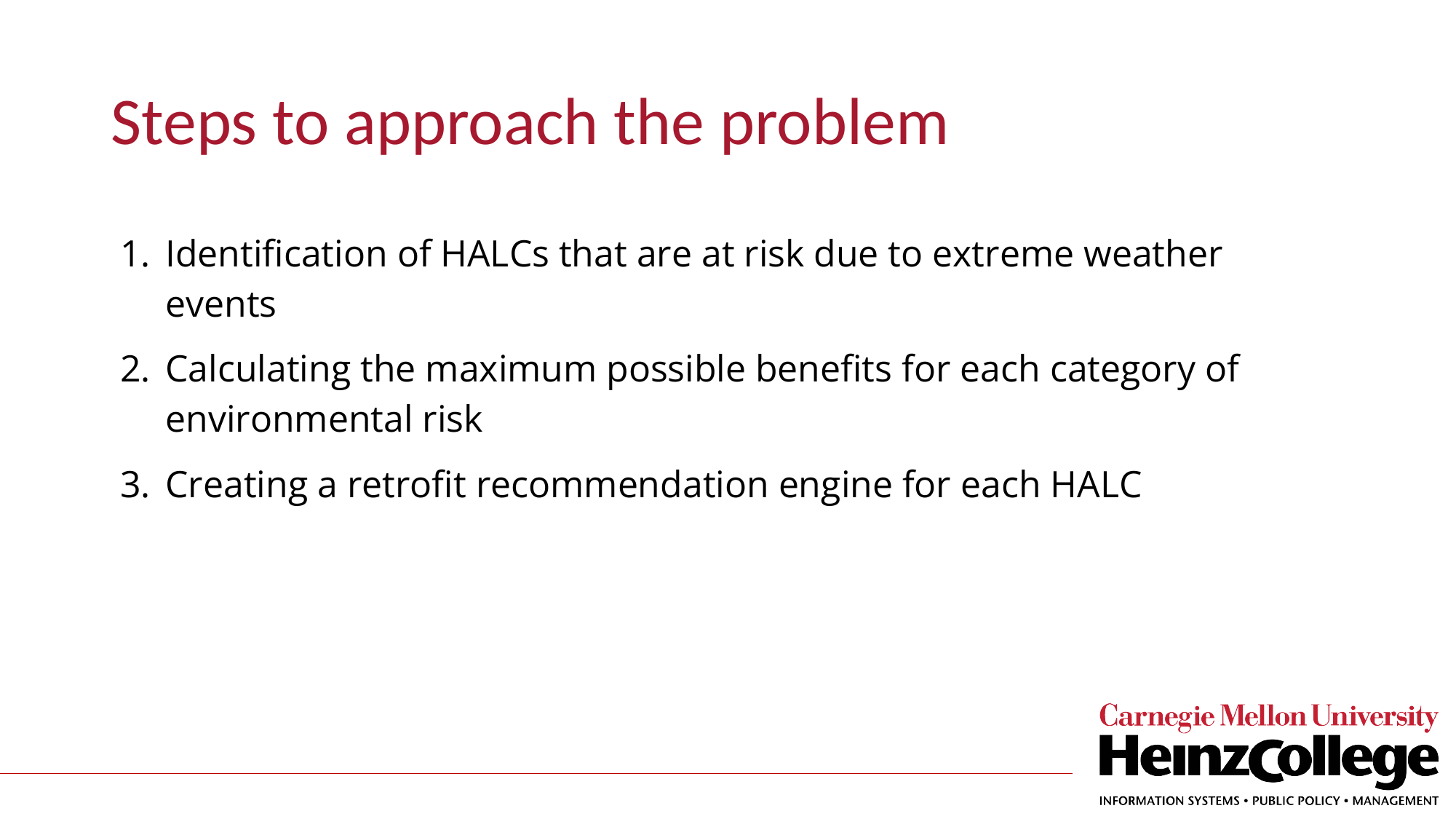

# Steps to approach the problem
Identification of HALCs that are at risk due to extreme weather events
Calculating the maximum possible benefits for each category of environmental risk
Creating a retrofit recommendation engine for each HALC